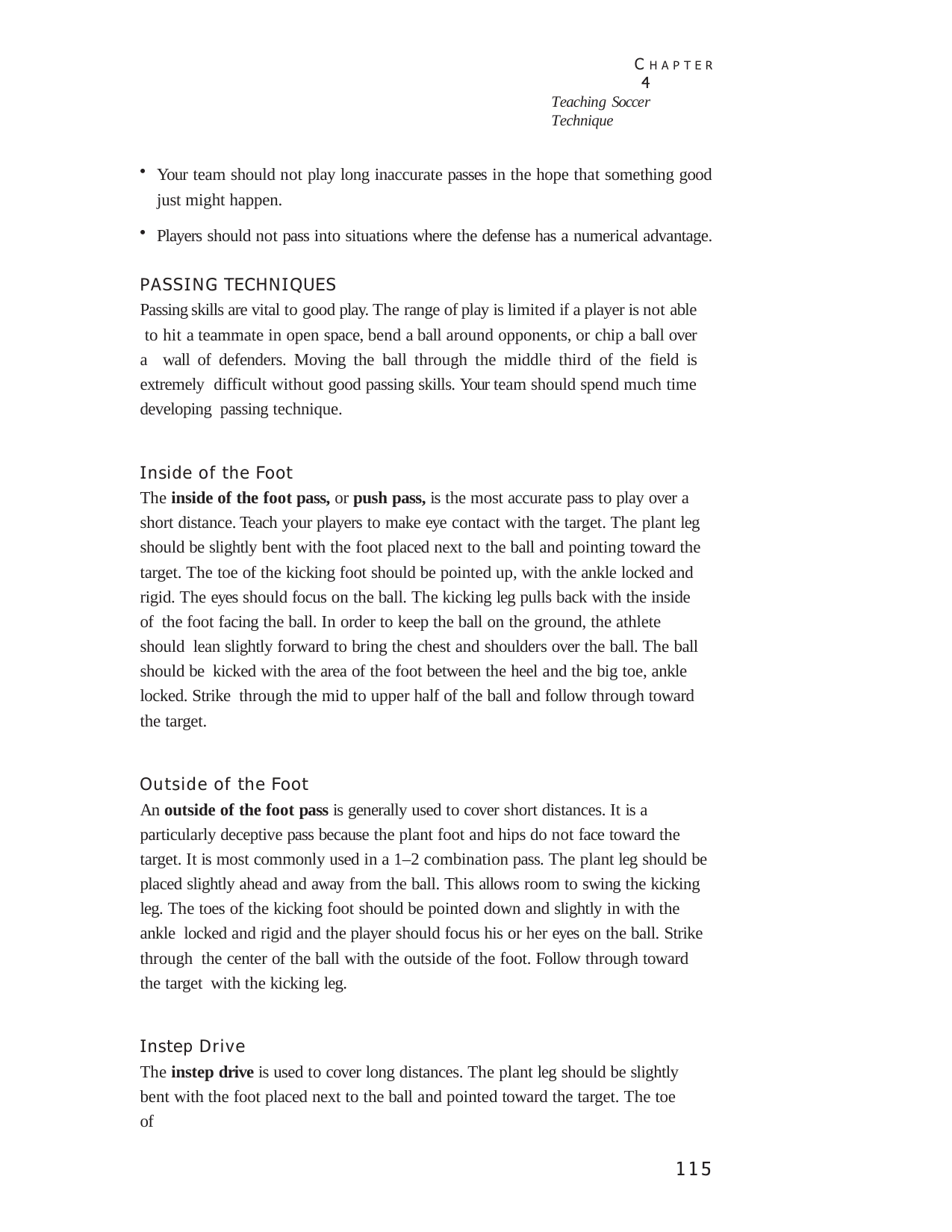

C H A P T E R   4
Teaching Soccer Technique
Your team should not play long inaccurate passes in the hope that something good
just might happen.
Players should not pass into situations where the defense has a numerical advantage.

PASSING TECHNIQUES
Passing skills are vital to good play. The range of play is limited if a player is not able  to hit a teammate in open space, bend a ball around opponents, or chip a ball over a  wall of defenders. Moving the ball through the middle third of the field is extremely  difficult without good passing skills. Your team should spend much time developing  passing technique.

Inside of the Foot
The inside of the foot pass, or push pass, is the most accurate pass to play over a  short distance. Teach your players to make eye contact with the target. The plant leg  should be slightly bent with the foot placed next to the ball and pointing toward the  target. The toe of the kicking foot should be pointed up, with the ankle locked and  rigid. The eyes should focus on the ball. The kicking leg pulls back with the inside of  the foot facing the ball. In order to keep the ball on the ground, the athlete should  lean slightly forward to bring the chest and shoulders over the ball. The ball should be  kicked with the area of the foot between the heel and the big toe, ankle locked. Strike  through the mid to upper half of the ball and follow through toward the target.

Outside of the Foot
An outside of the foot pass is generally used to cover short distances. It is a  particularly deceptive pass because the plant foot and hips do not face toward the  target. It is most commonly used in a 1–2 combination pass. The plant leg should be  placed slightly ahead and away from the ball. This allows room to swing the kicking  leg. The toes of the kicking foot should be pointed down and slightly in with the ankle  locked and rigid and the player should focus his or her eyes on the ball. Strike through  the center of the ball with the outside of the foot. Follow through toward the target  with the kicking leg.

Instep Drive
The instep drive is used to cover long distances. The plant leg should be slightly  bent with the foot placed next to the ball and pointed toward the target. The toe of
115